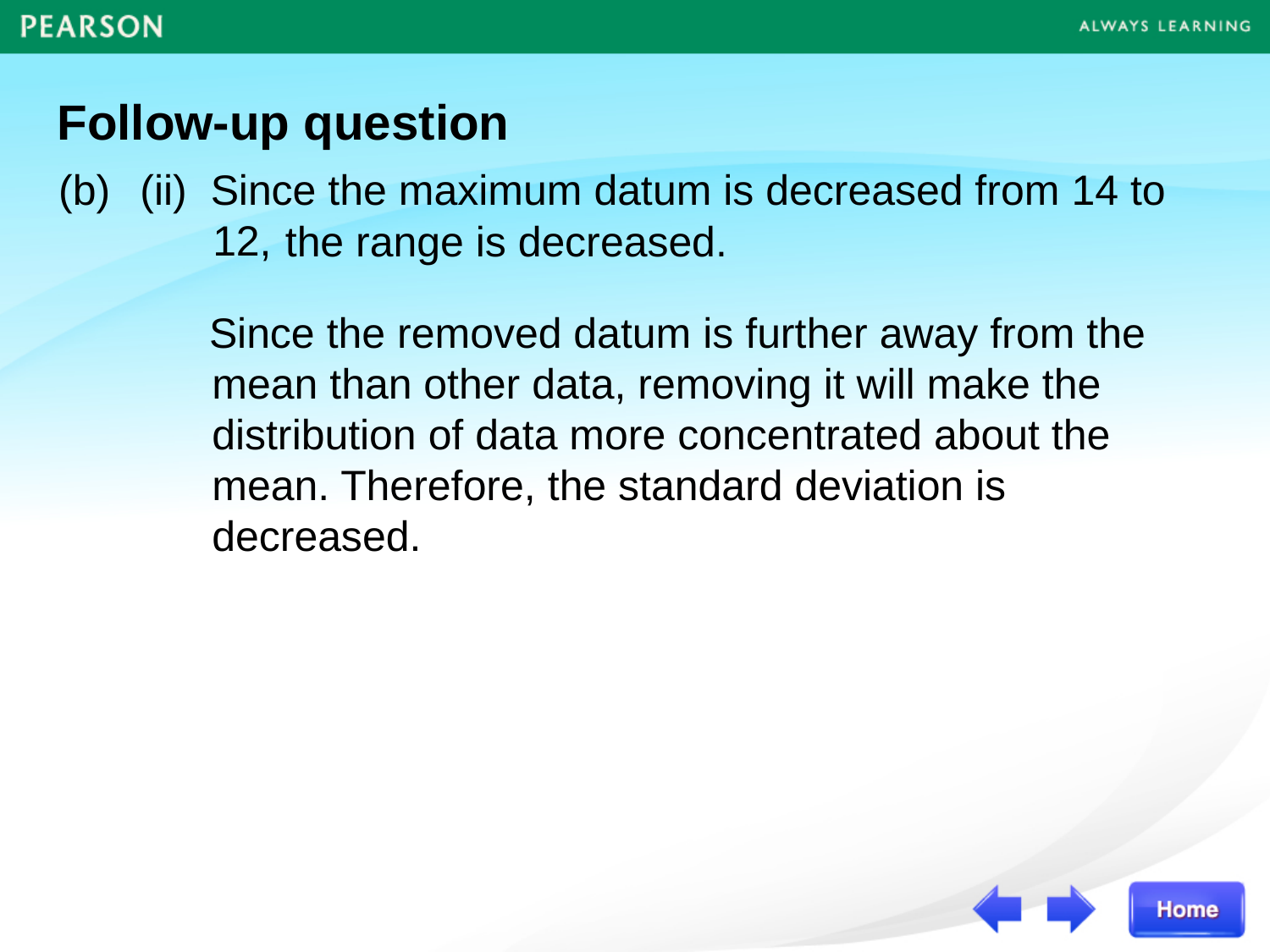

Follow-up question
(b)   (ii)  Since the maximum datum is decreased from 14 to
             12,

	  Since the removed datum is further away from the
             mean than other data, removing it will make the
             distribution of data more concentrated about the
             mean. Therefore, the standard deviation is
             decreased.
the range is decreased.